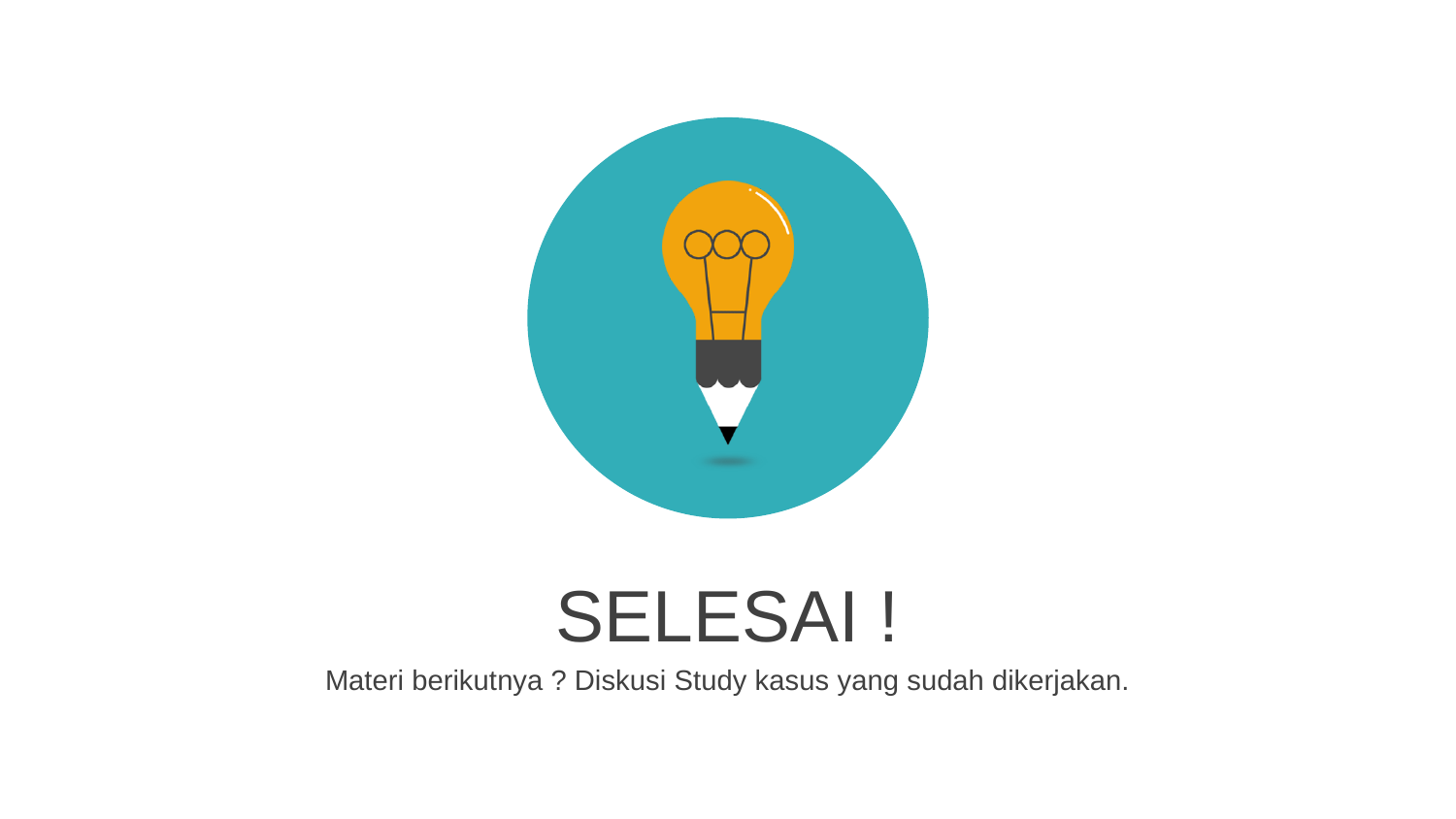

SELESAI !
Materi berikutnya ? Diskusi Study kasus yang sudah dikerjakan.